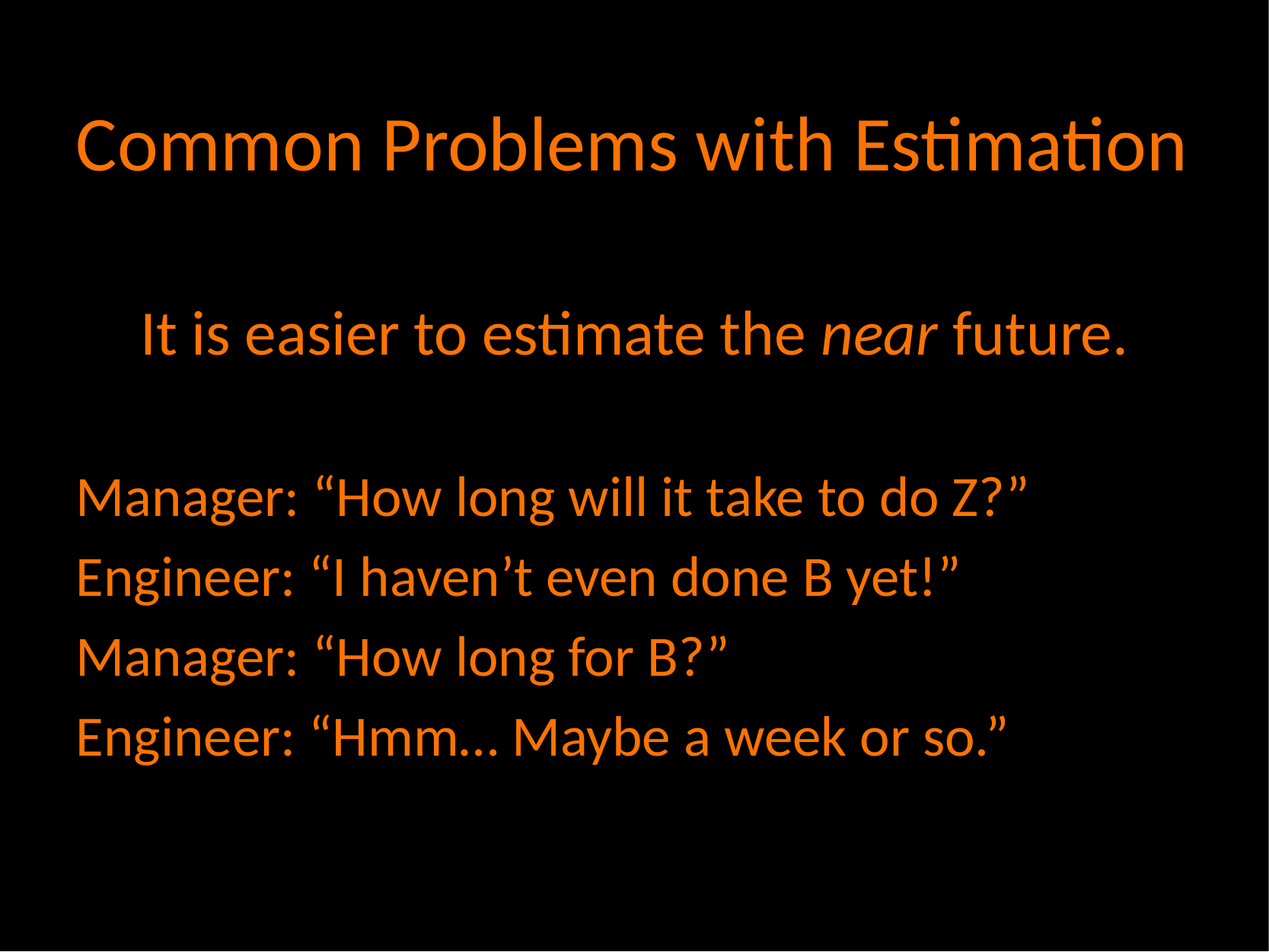

# Common Problems with Estimation
It is easier to estimate the near future.

Manager: “How long will it take to do Z?”
Engineer: “I haven’t even done B yet!”
Manager: “How long for B?”
Engineer: “Hmm… Maybe a week or so.”